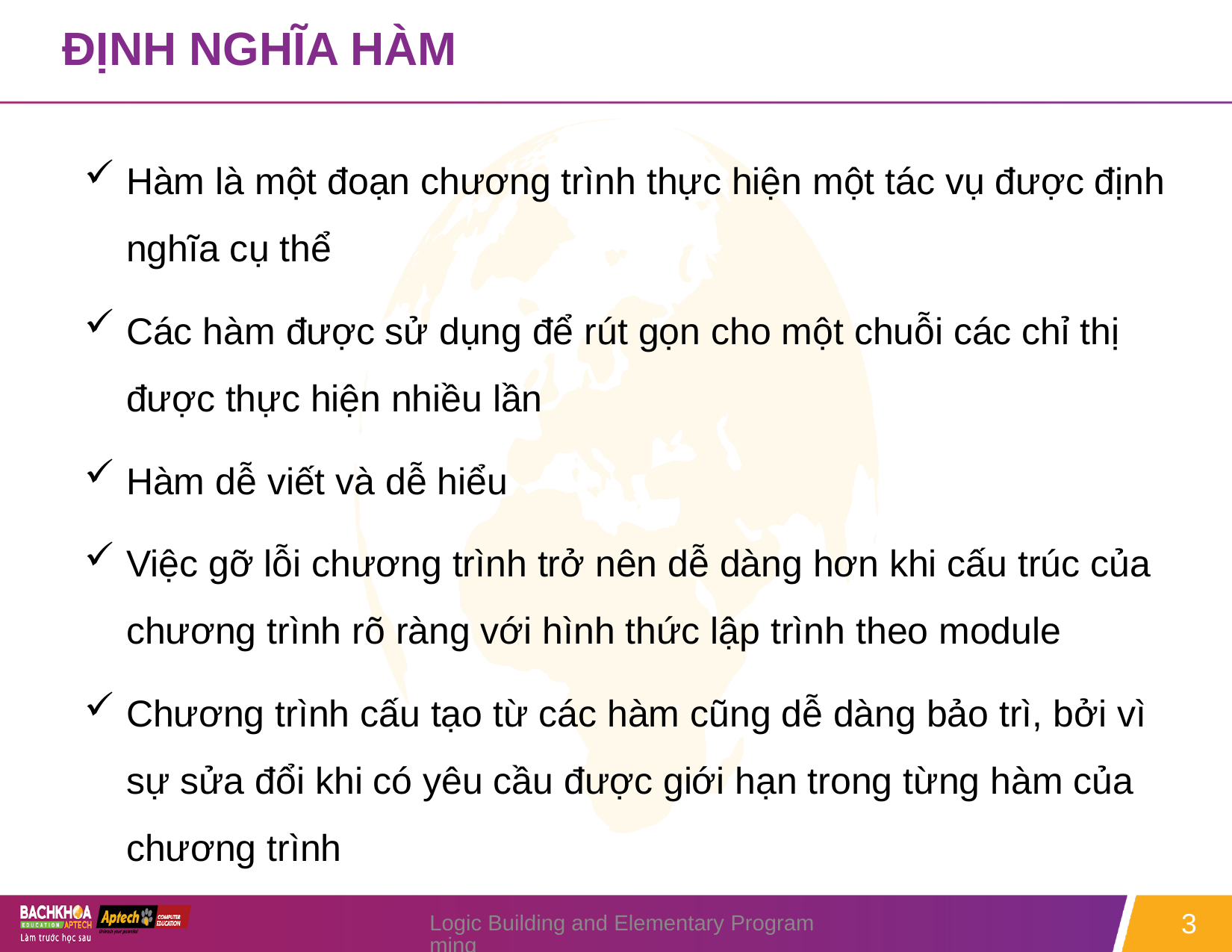

# ĐỊNH NGHĨA HÀM
Hàm là một đoạn chương trình thực hiện một tác vụ được định nghĩa cụ thể
Các hàm được sử dụng để rút gọn cho một chuỗi các chỉ thị được thực hiện nhiều lần
Hàm dễ viết và dễ hiểu
Việc gỡ lỗi chương trình trở nên dễ dàng hơn khi cấu trúc của chương trình rõ ràng với hình thức lập trình theo module
Chương trình cấu tạo từ các hàm cũng dễ dàng bảo trì, bởi vì sự sửa đổi khi có yêu cầu được giới hạn trong từng hàm của chương trình
Logic Building and Elementary Programming
3